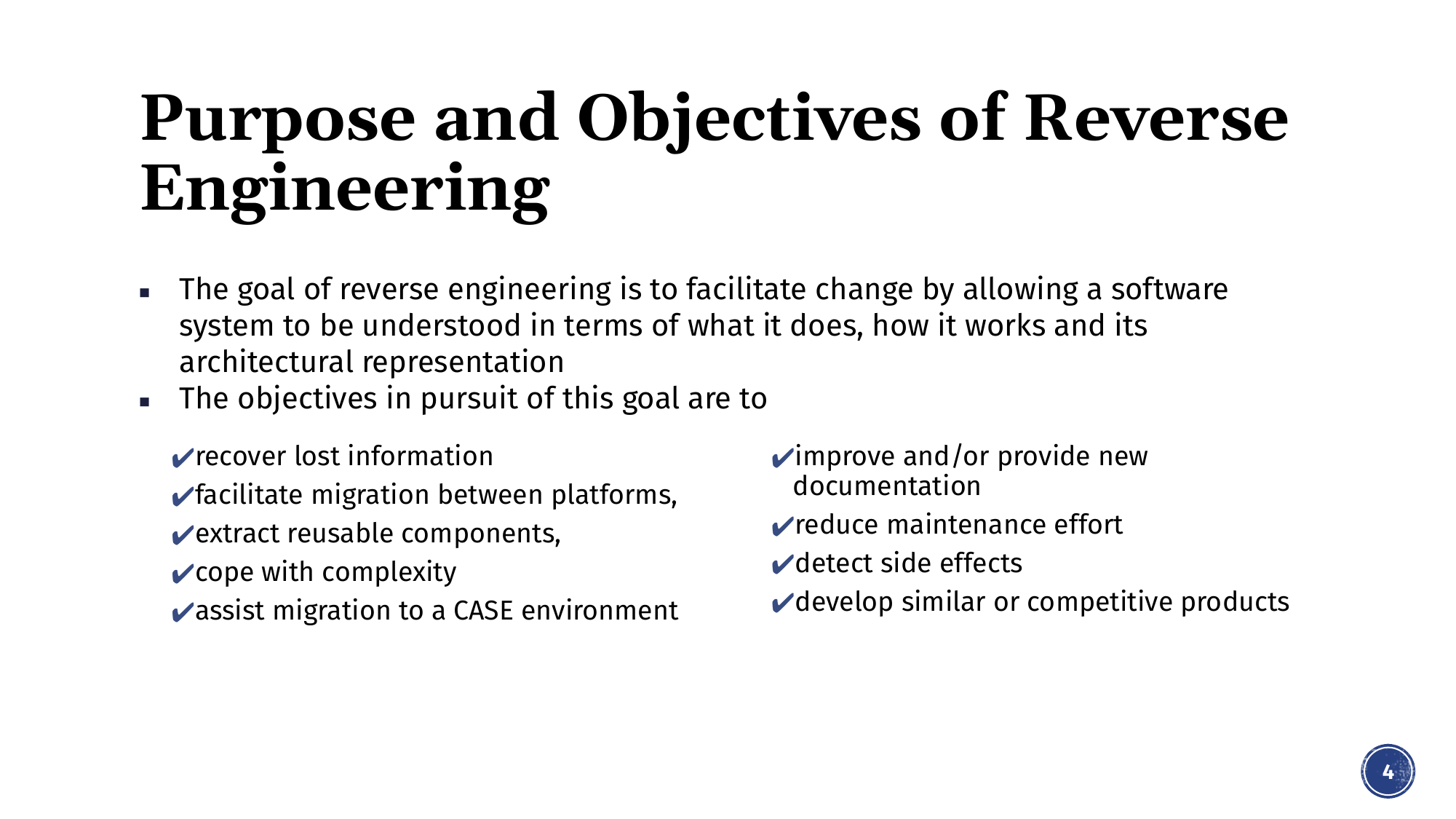

# Purpose and Objectives of Reverse Engineering
The goal of reverse engineering is to facilitate change by allowing a software system to be understood in terms of what it does, how it works and its architectural representation
The objectives in pursuit of this goal are to
recover lost information
facilitate migration between platforms,
extract reusable components,
cope with complexity
assist migration to a CASE environment
improve and/or provide new documentation
reduce maintenance effort
detect side effects
develop similar or competitive products
4